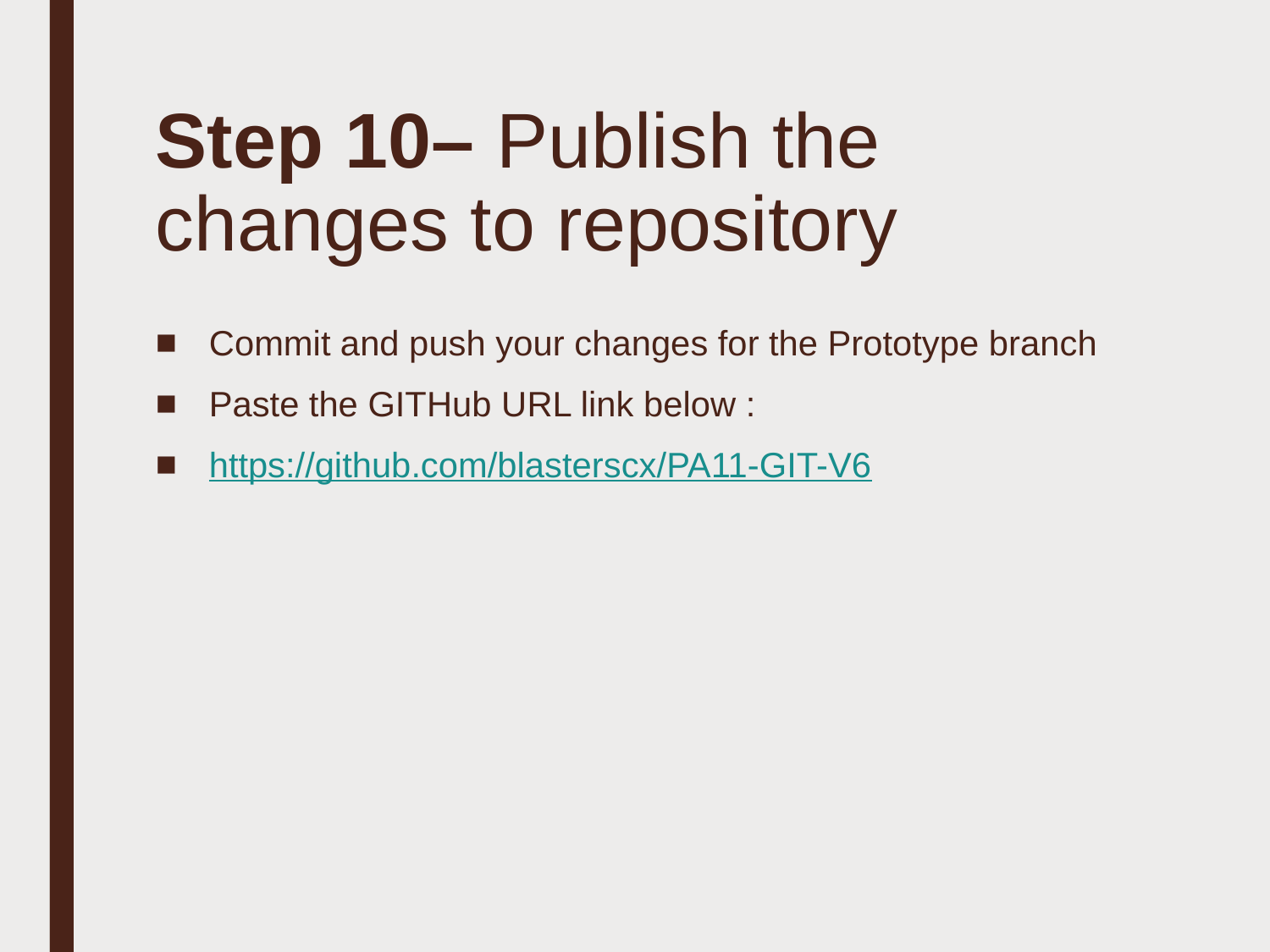

# Step 10– Publish the changes to repository
Commit and push your changes for the Prototype branch
Paste the GITHub URL link below :
https://github.com/blasterscx/PA11-GIT-V6